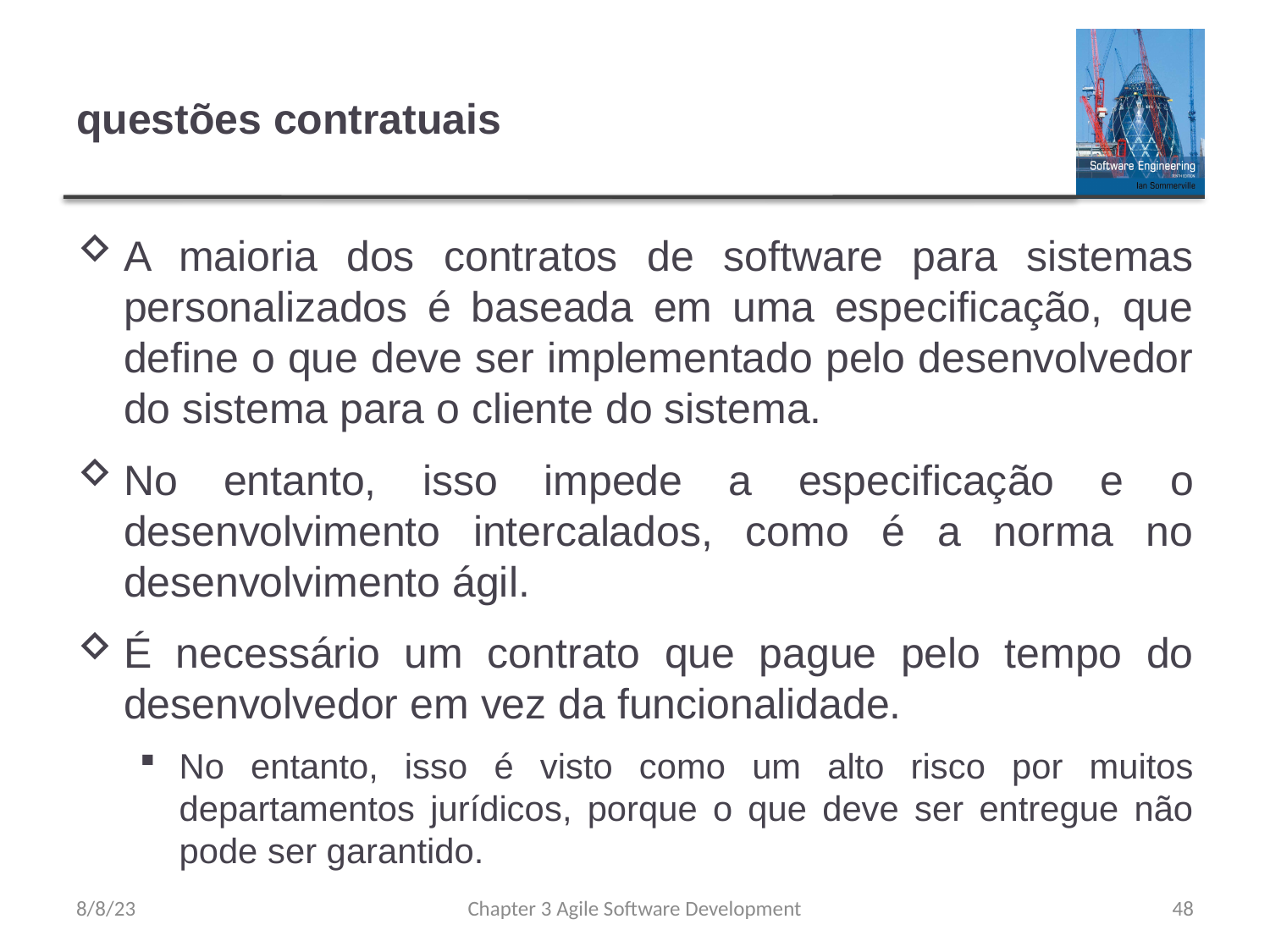

# questões contratuais
A maioria dos contratos de software para sistemas personalizados é baseada em uma especificação, que define o que deve ser implementado pelo desenvolvedor do sistema para o cliente do sistema.
No entanto, isso impede a especificação e o desenvolvimento intercalados, como é a norma no desenvolvimento ágil.
É necessário um contrato que pague pelo tempo do desenvolvedor em vez da funcionalidade.
No entanto, isso é visto como um alto risco por muitos departamentos jurídicos, porque o que deve ser entregue não pode ser garantido.
8/8/23
Chapter 3 Agile Software Development
48